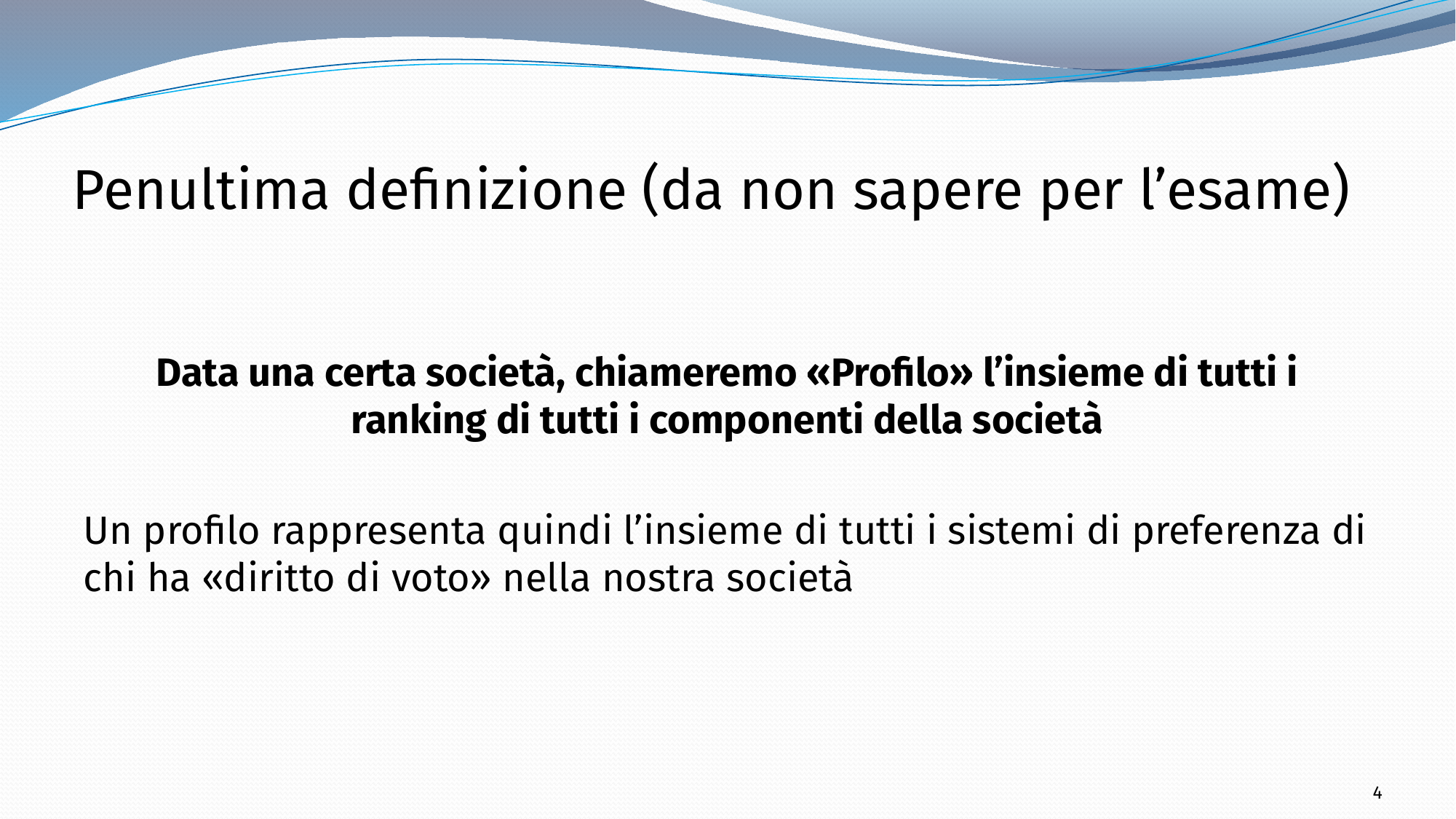

# Penultima definizione (da non sapere per l’esame)

Data una certa società, chiameremo «Profilo» l’insieme di tutti i ranking di tutti i componenti della società

Un profilo rappresenta quindi l’insieme di tutti i sistemi di preferenza di chi ha «diritto di voto» nella nostra società

4